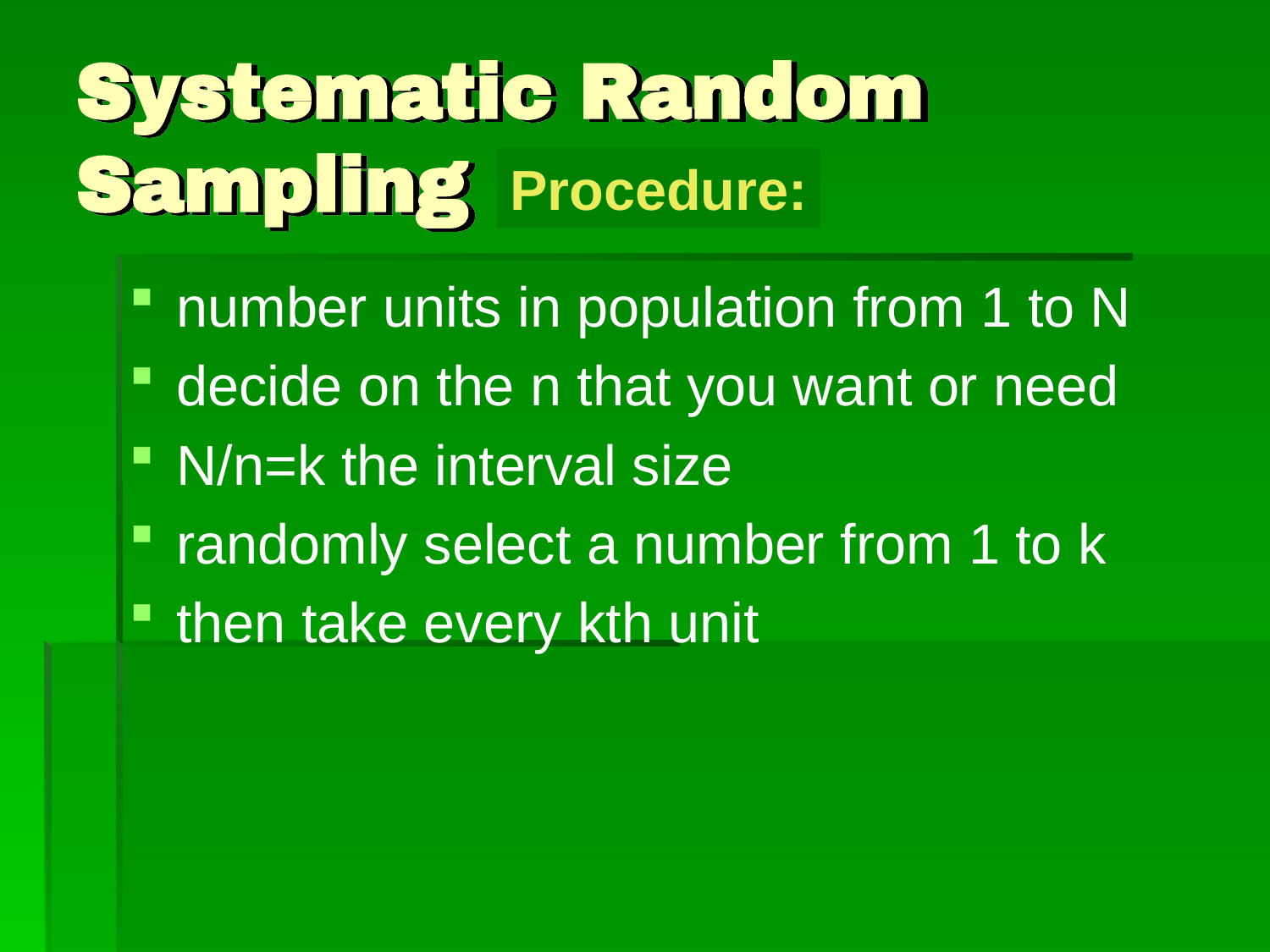

# Systematic Random Sampling
Procedure:
number units in population from 1 to N
decide on the n that you want or need
N/n=k the interval size
randomly select a number from 1 to k
then take every kth unit